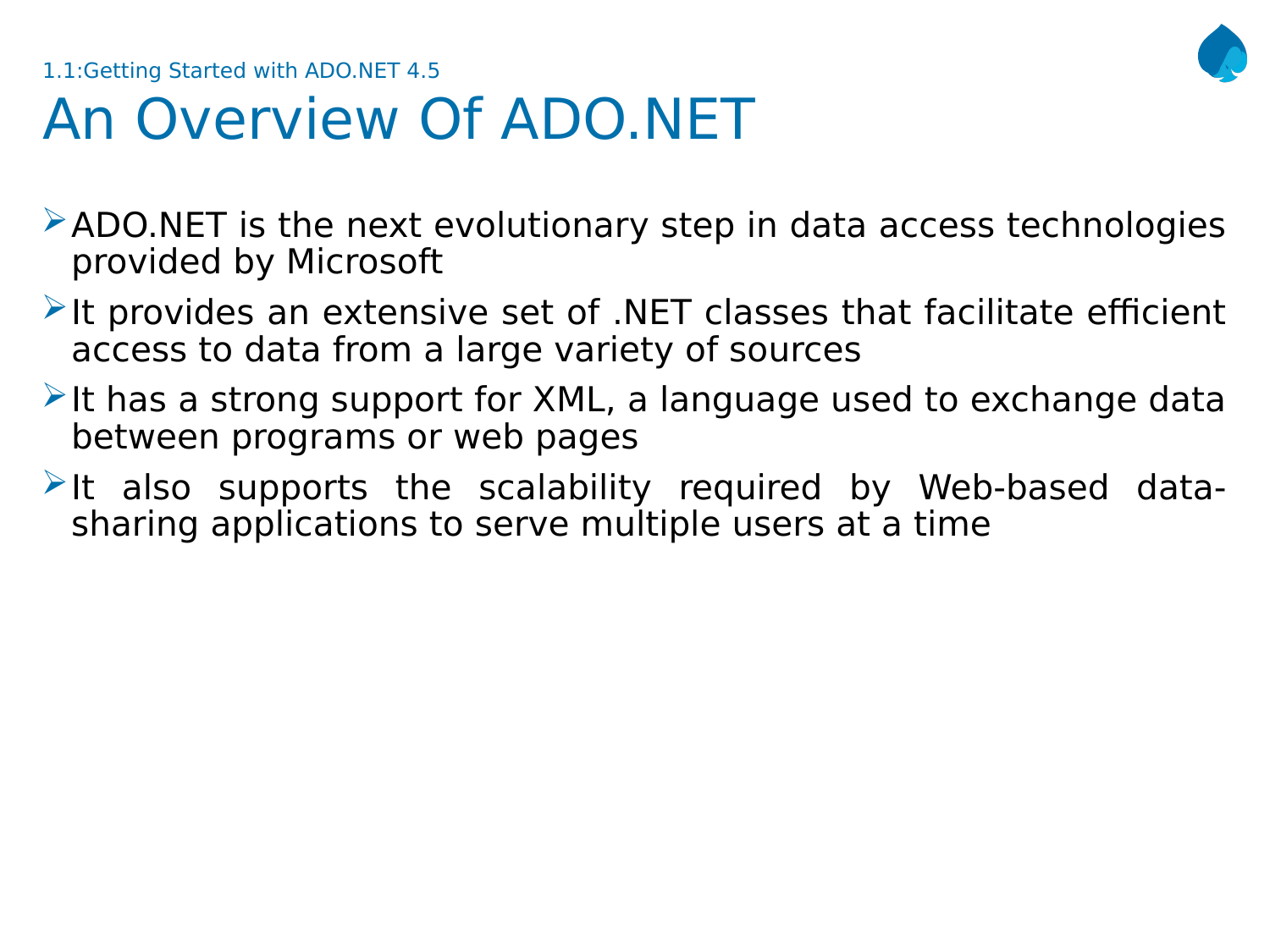

# 1.1:Getting Started with ADO.NET 4.5 An Overview Of ADO.NET
ADO.NET is the next evolutionary step in data access technologies provided by Microsoft
It provides an extensive set of .NET classes that facilitate efficient access to data from a large variety of sources
It has a strong support for XML, a language used to exchange data between programs or web pages
It also supports the scalability required by Web-based data-sharing applications to serve multiple users at a time